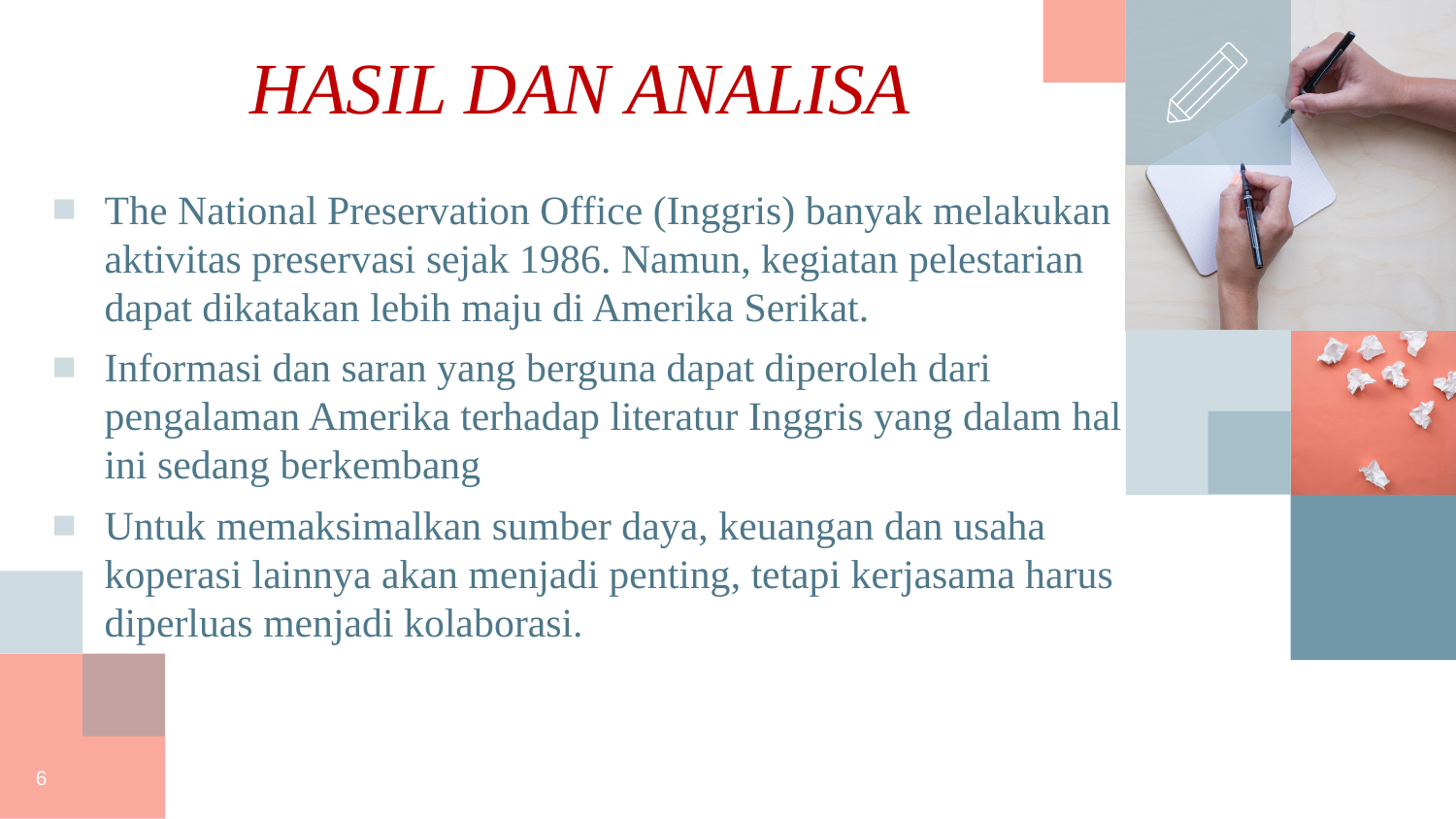

HASIL DAN ANALISA
The National Preservation Office (Inggris) banyak melakukan aktivitas preservasi sejak 1986. Namun, kegiatan pelestarian dapat dikatakan lebih maju di Amerika Serikat.
Informasi dan saran yang berguna dapat diperoleh dari pengalaman Amerika terhadap literatur Inggris yang dalam hal ini sedang berkembang
Untuk memaksimalkan sumber daya, keuangan dan usaha koperasi lainnya akan menjadi penting, tetapi kerjasama harus diperluas menjadi kolaborasi.
6